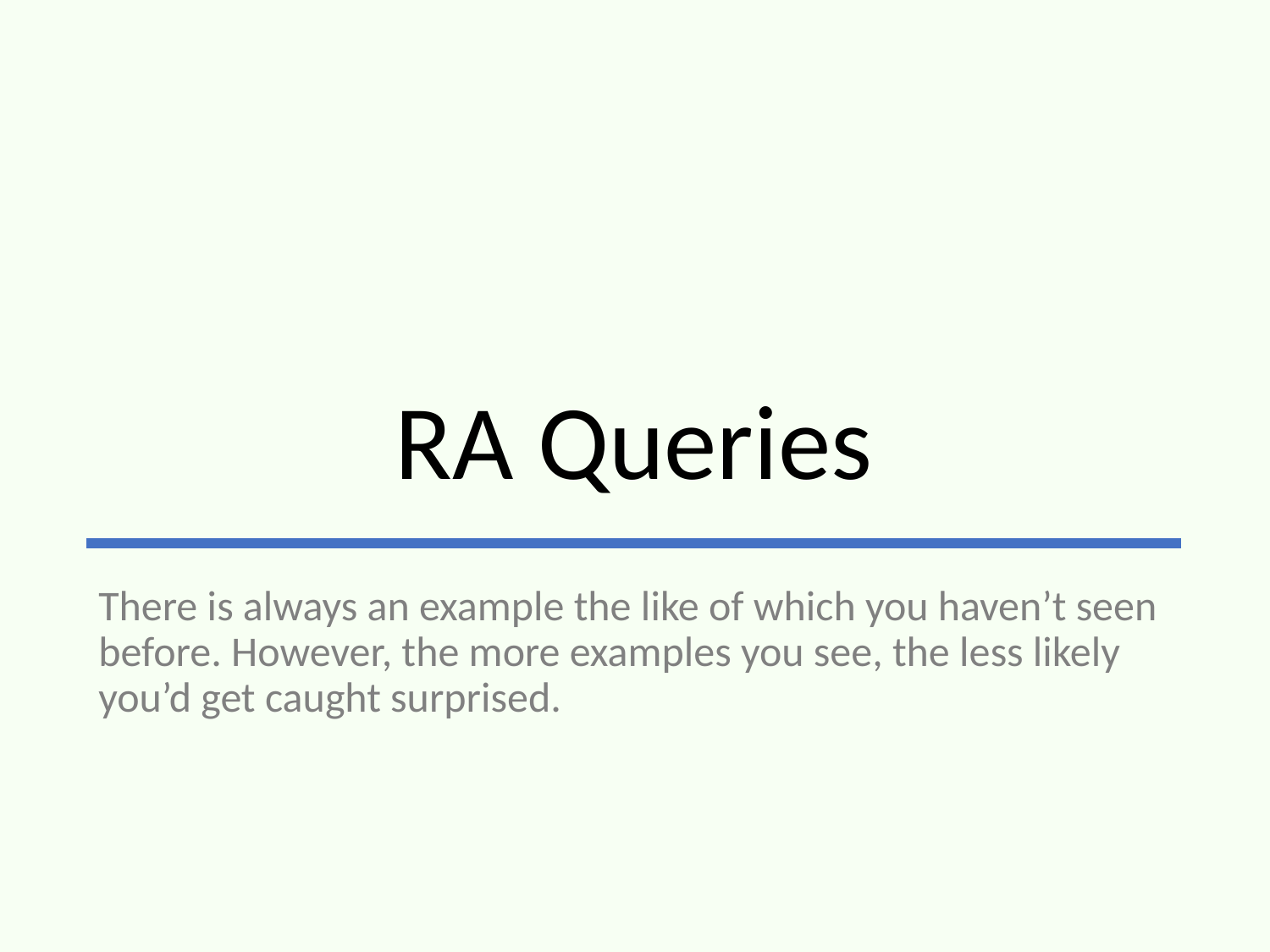

# RA Queries
There is always an example the like of which you haven’t seen before. However, the more examples you see, the less likely you’d get caught surprised.